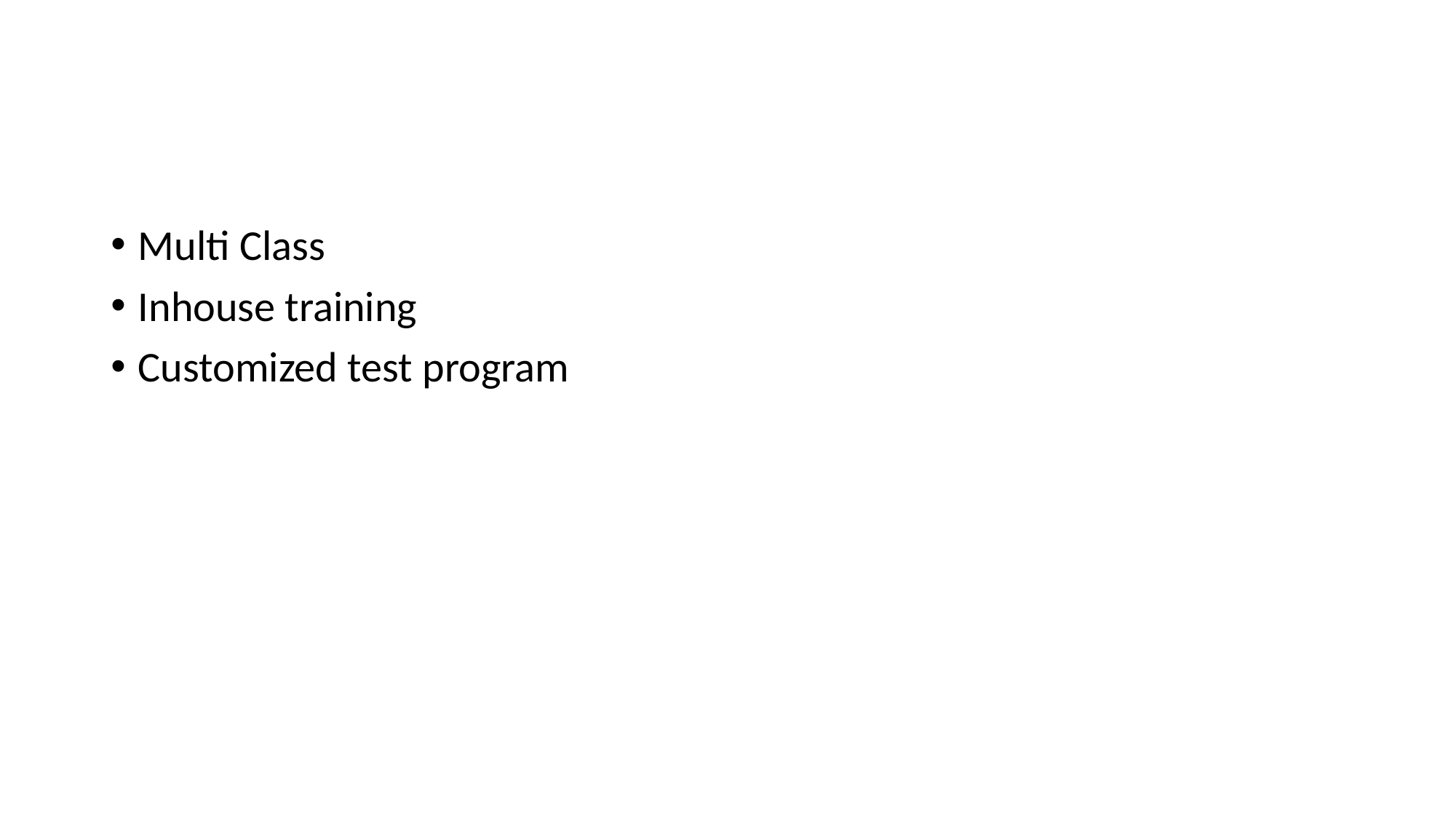

#
Multi Class
Inhouse training
Customized test program